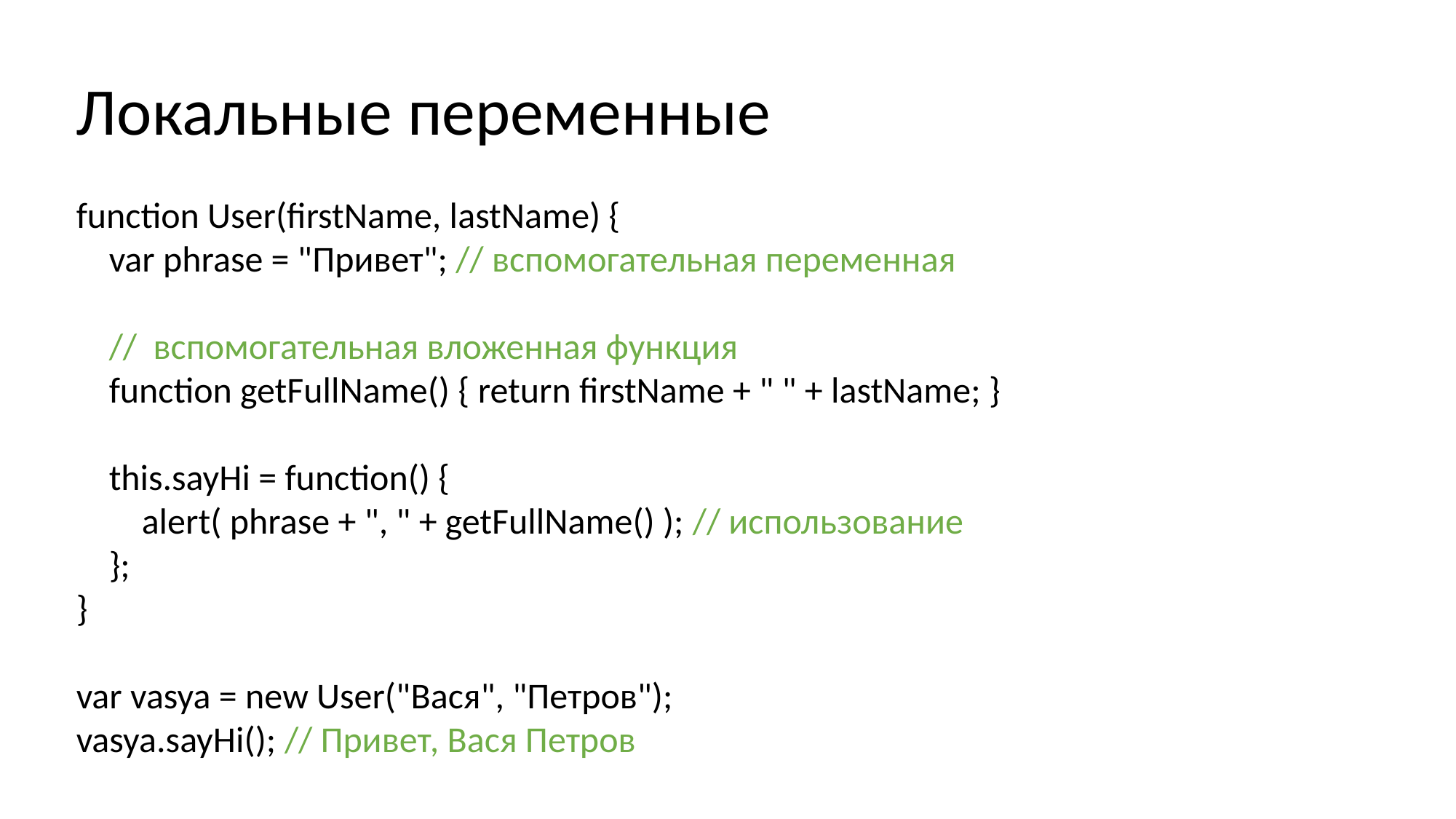

Локальные переменные
function User(firstName, lastName) {
    var phrase = "Привет"; // вспомогательная переменная

    //  вспомогательная вложенная функция
    function getFullName() { return firstName + " " + lastName; }

    this.sayHi = function() {
        alert( phrase + ", " + getFullName() ); // использование
    };
}

var vasya = new User("Вася", "Петров");
vasya.sayHi(); // Привет, Вася Петров